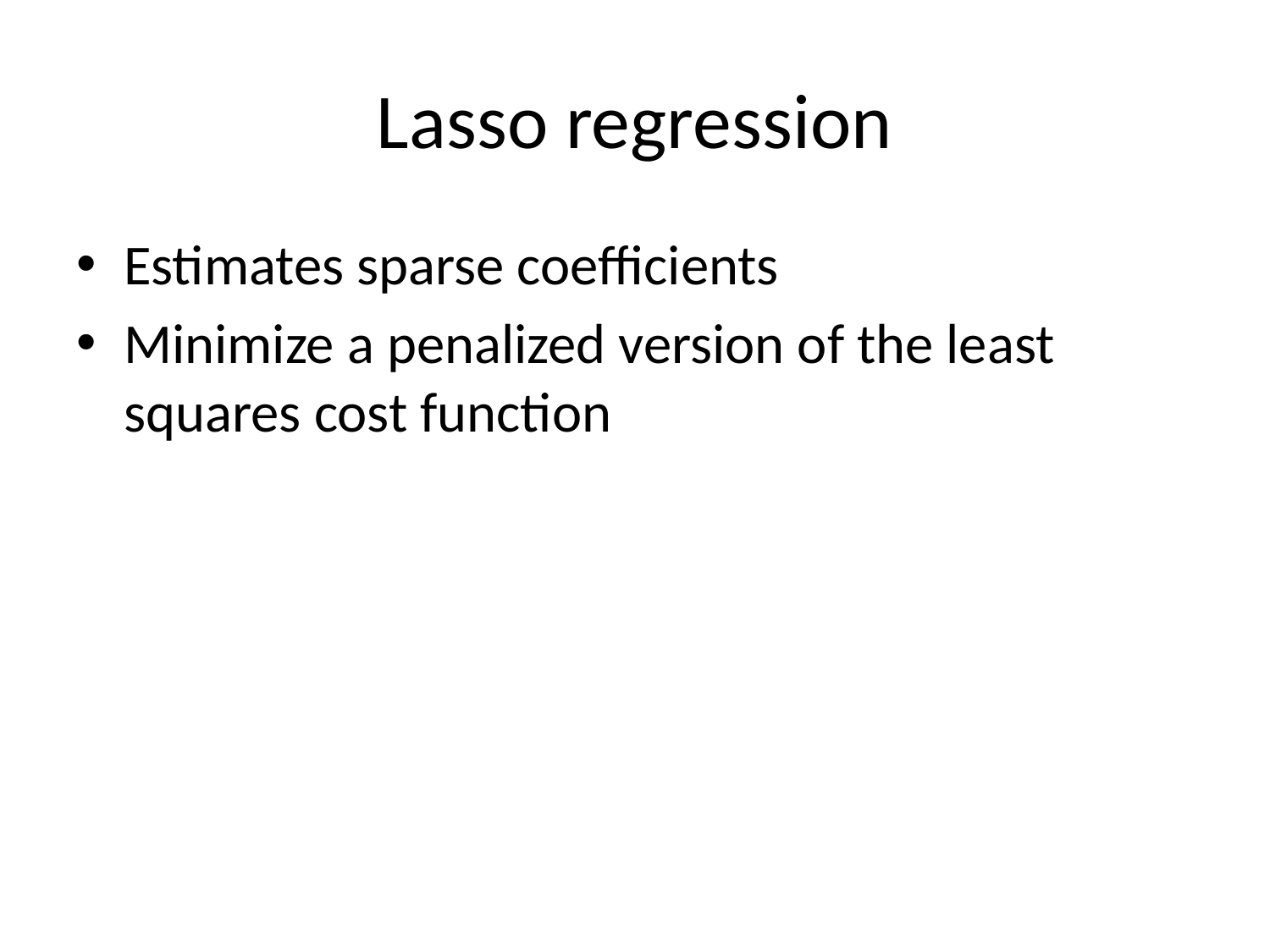

# Lasso regression
Estimates sparse coefficients
Minimize a penalized version of the least squares cost function